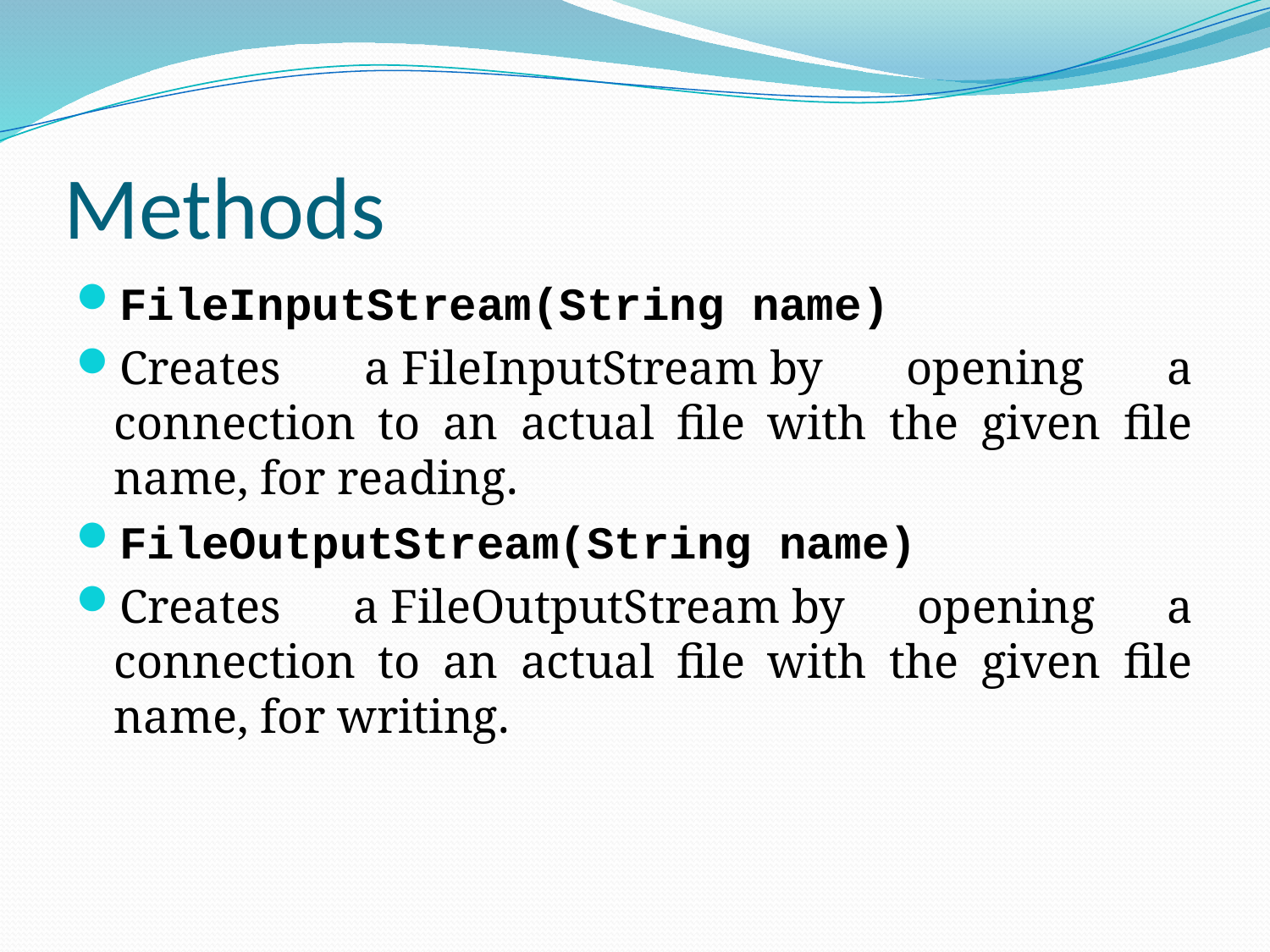

# Methods
FileInputStream(String name)
Creates a FileInputStream by opening a connection to an actual file with the given file name, for reading.
FileOutputStream(String name)
Creates a FileOutputStream by opening a connection to an actual file with the given file name, for writing.